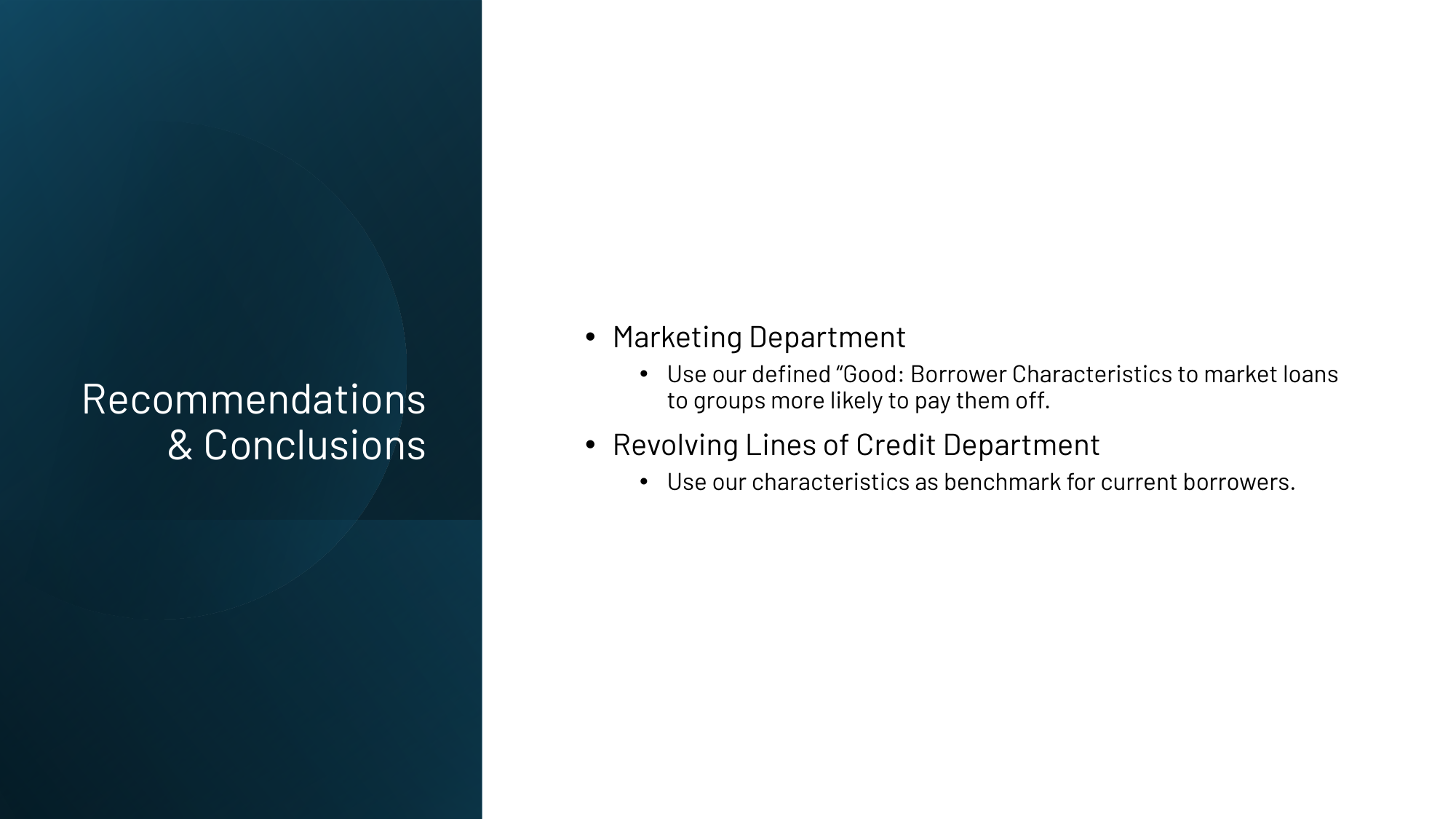

# Recommendations & Conclusions
Marketing Department
Use our defined “Good: Borrower Characteristics to market loans to groups more likely to pay them off.
Revolving Lines of Credit Department
Use our characteristics as benchmark for current borrowers.